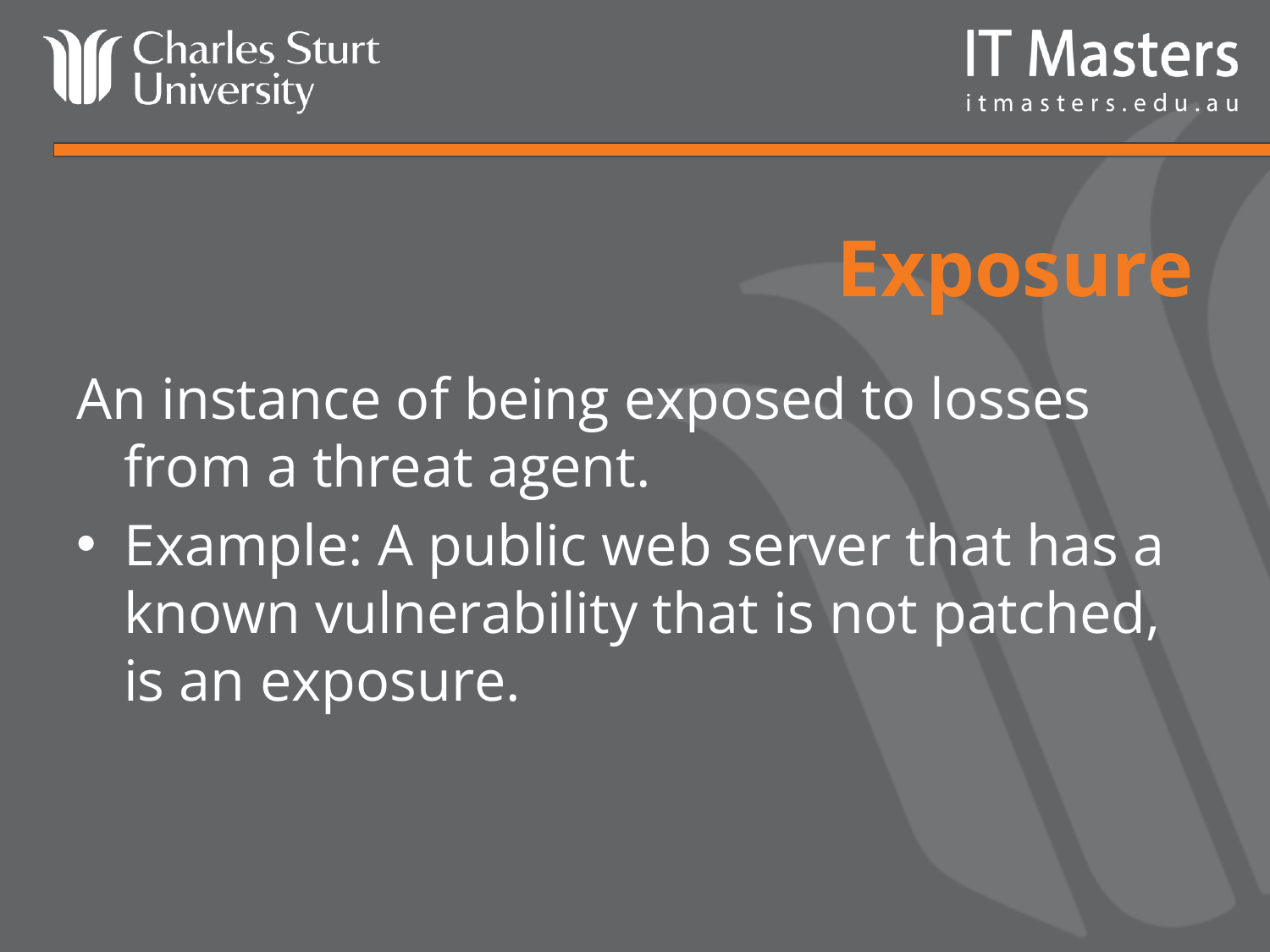

# Exposure
An instance of being exposed to losses from a threat agent.
Example: A public web server that has a known vulnerability that is not patched, is an exposure.